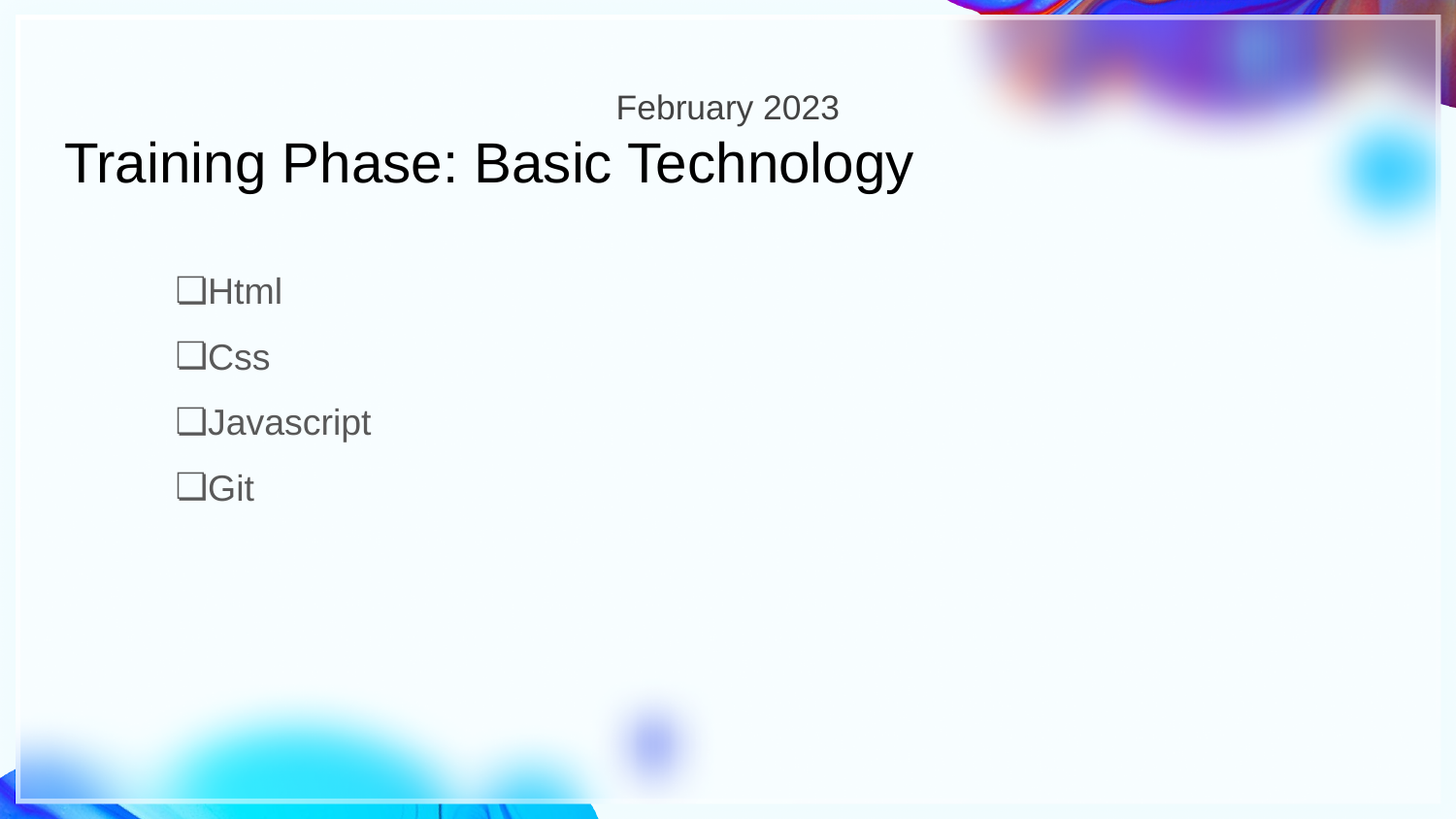

# February 2023
Training Phase: Basic Technology
Html
Css
Javascript
Git